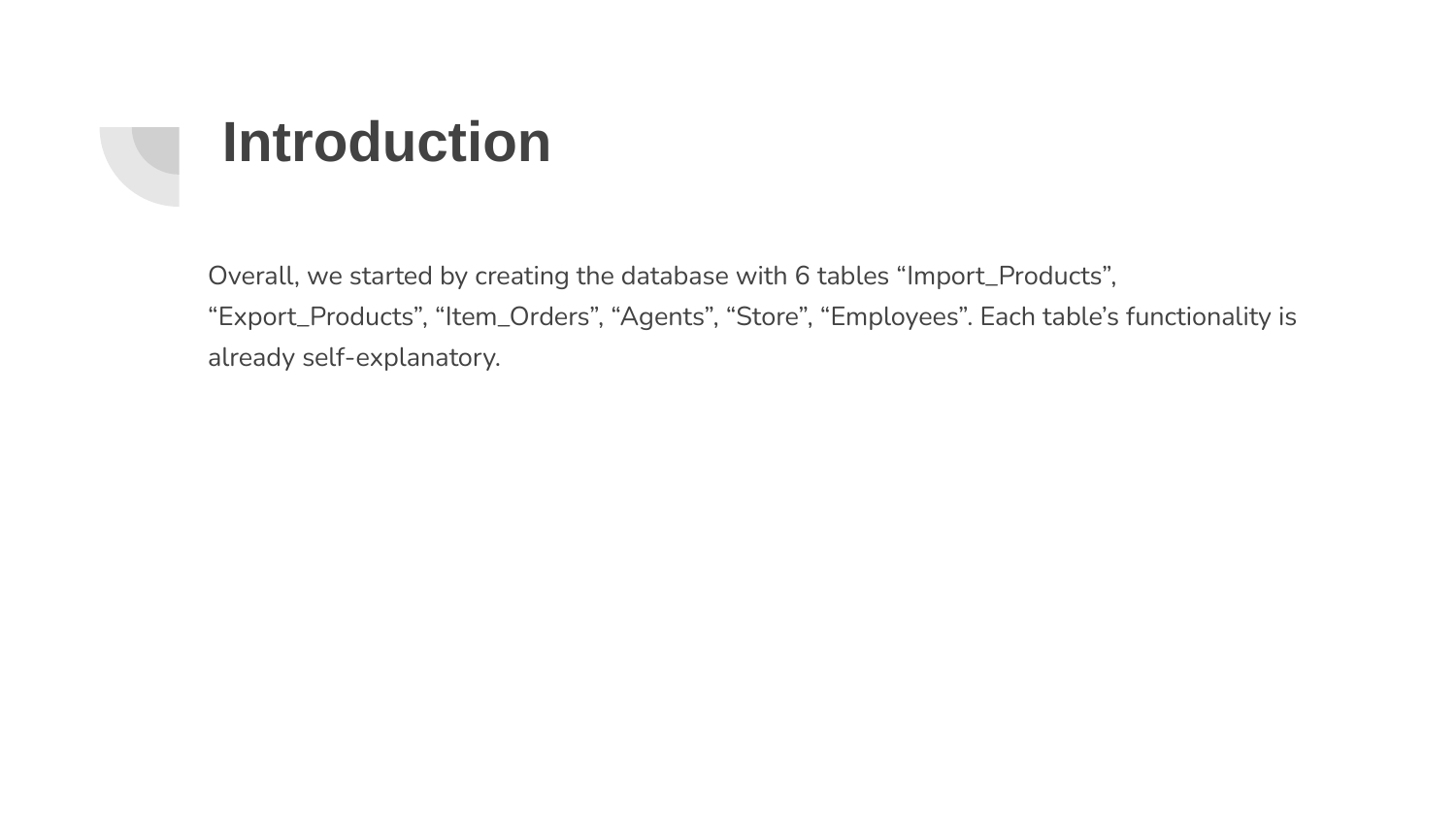

# Introduction
Overall, we started by creating the database with 6 tables “Import_Products”, “Export_Products”, “Item_Orders”, “Agents”, “Store”, “Employees”. Each table’s functionality is already self-explanatory.